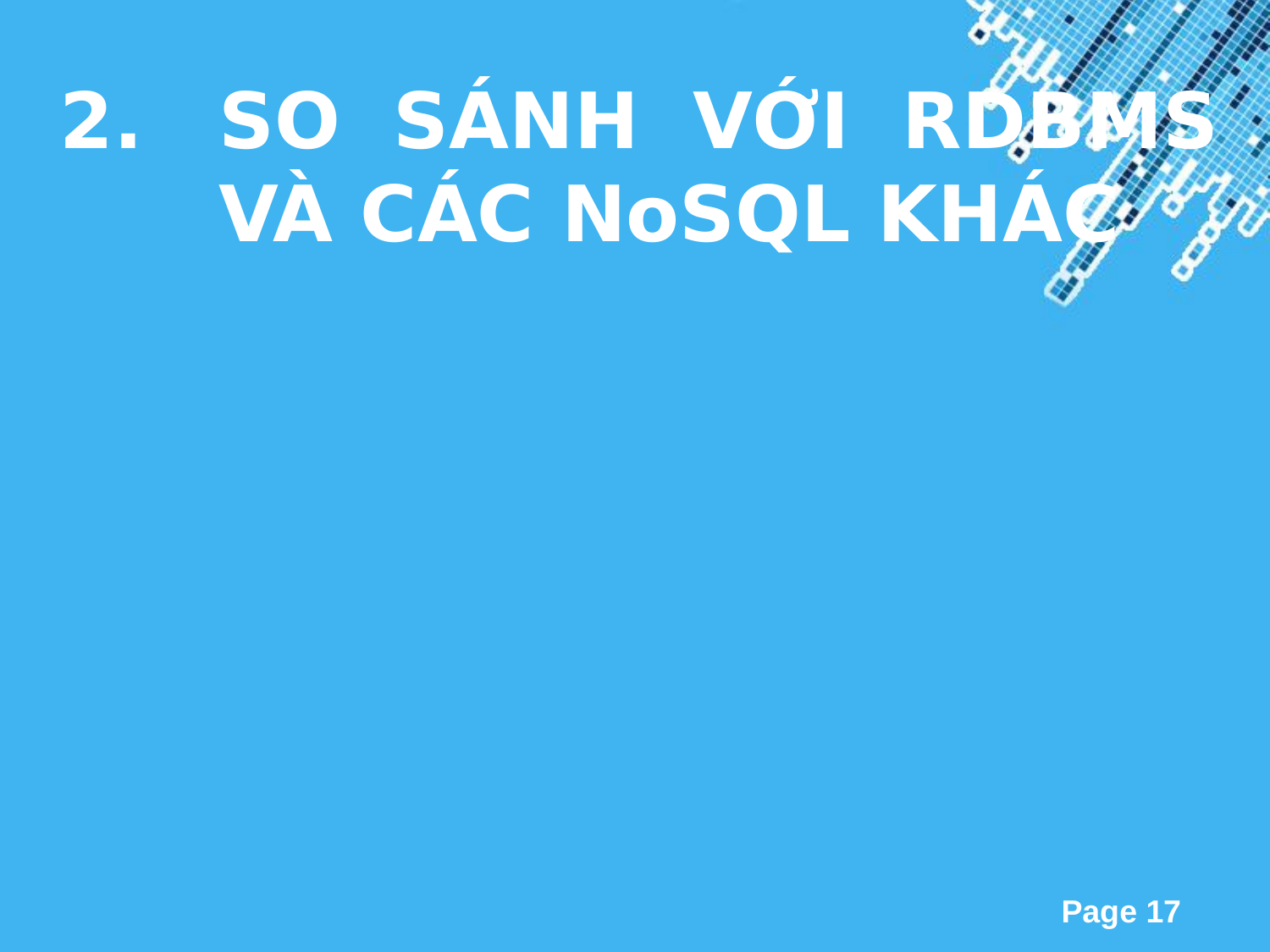

SO SÁNH VỚI RDBMS VÀ CÁC NoSQL KHÁC